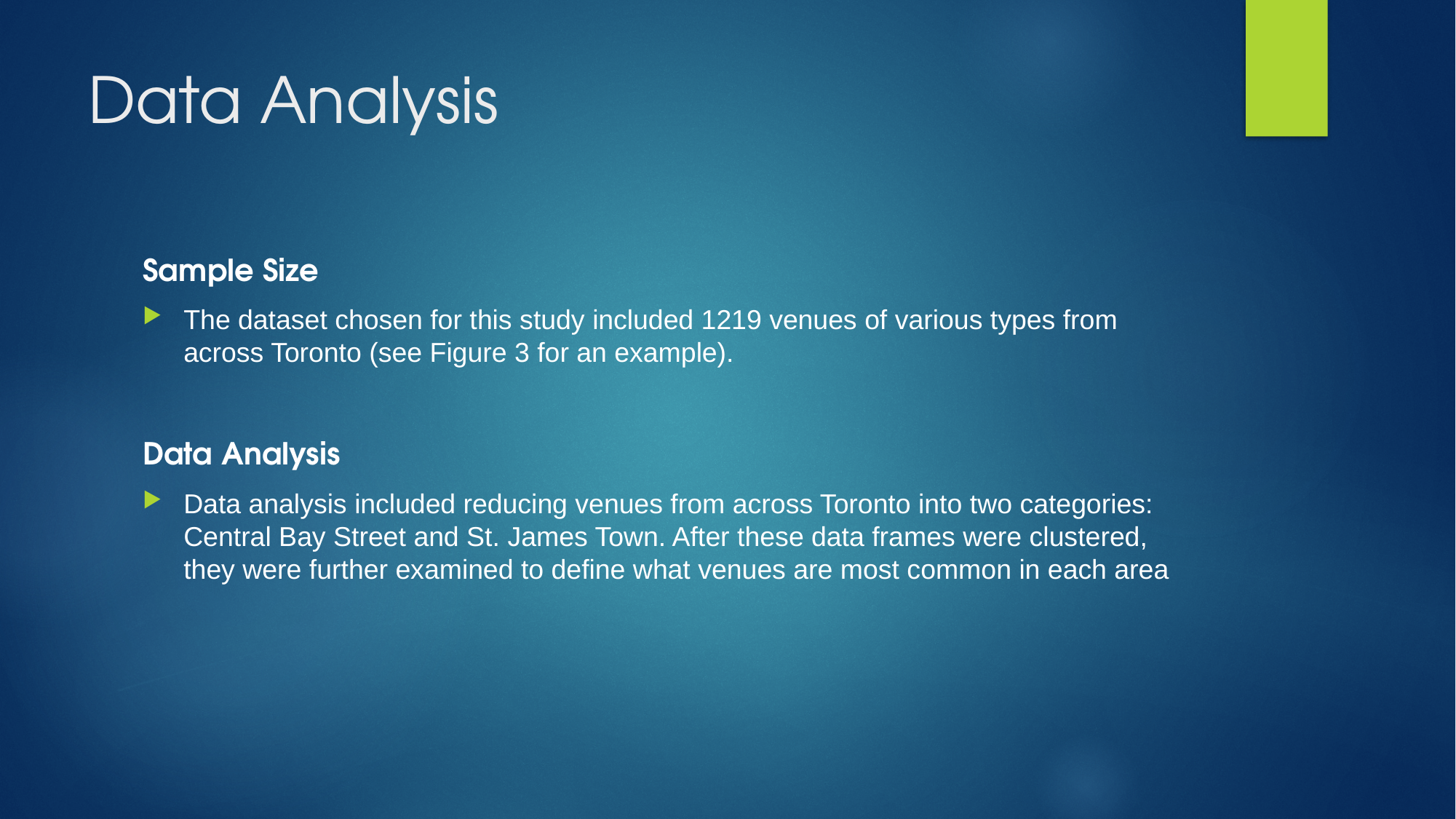

# Data Analysis
Sample Size
The dataset chosen for this study included 1219 venues of various types from across Toronto (see Figure 3 for an example).

Data Analysis
Data analysis included reducing venues from across Toronto into two categories: Central Bay Street and St. James Town. After these data frames were clustered, they were further examined to define what venues are most common in each area